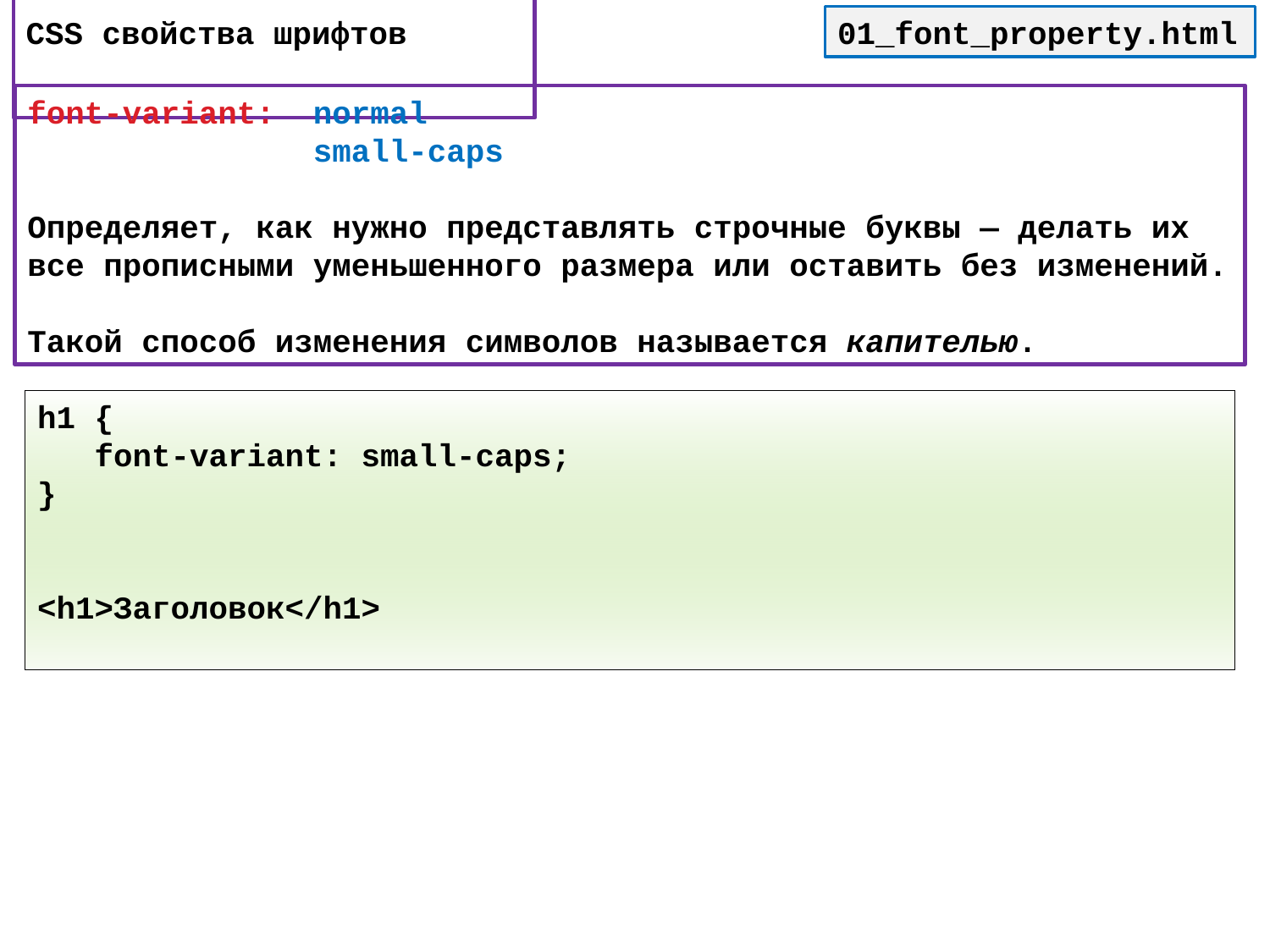

# CSS cвойства шрифтов
01_font_property.html
font-variant:  normal
               small-caps

Определяет, как нужно представлять строчные буквы — делать их все прописными уменьшенного размера или оставить без изменений.

Такой способ изменения символов называется капителью.
h1 {
   font-variant: small-caps;
}

<h1>Заголовок</h1>